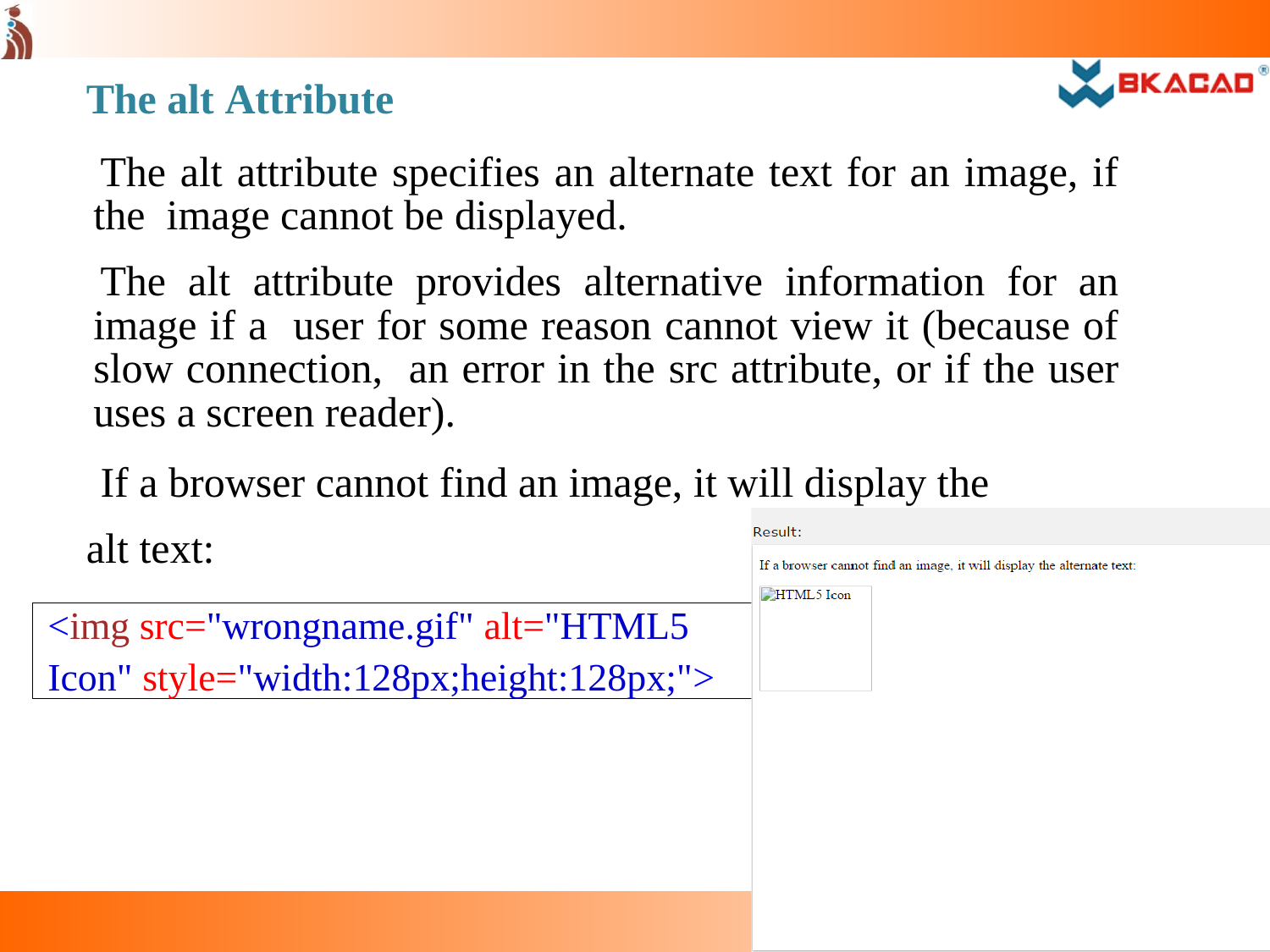

The alt Attribute
The alt attribute specifies an alternate text for an image, if the  image cannot be displayed.
The alt attribute provides alternative information for an image if a  user for some reason cannot view it (because of slow connection,  an error in the src attribute, or if the user uses a screen reader).
If a browser cannot find an image, it will display the alt text:

<img src="wrongname.gif" alt="HTML5
Icon" style="width:128px;height:128px;">
17